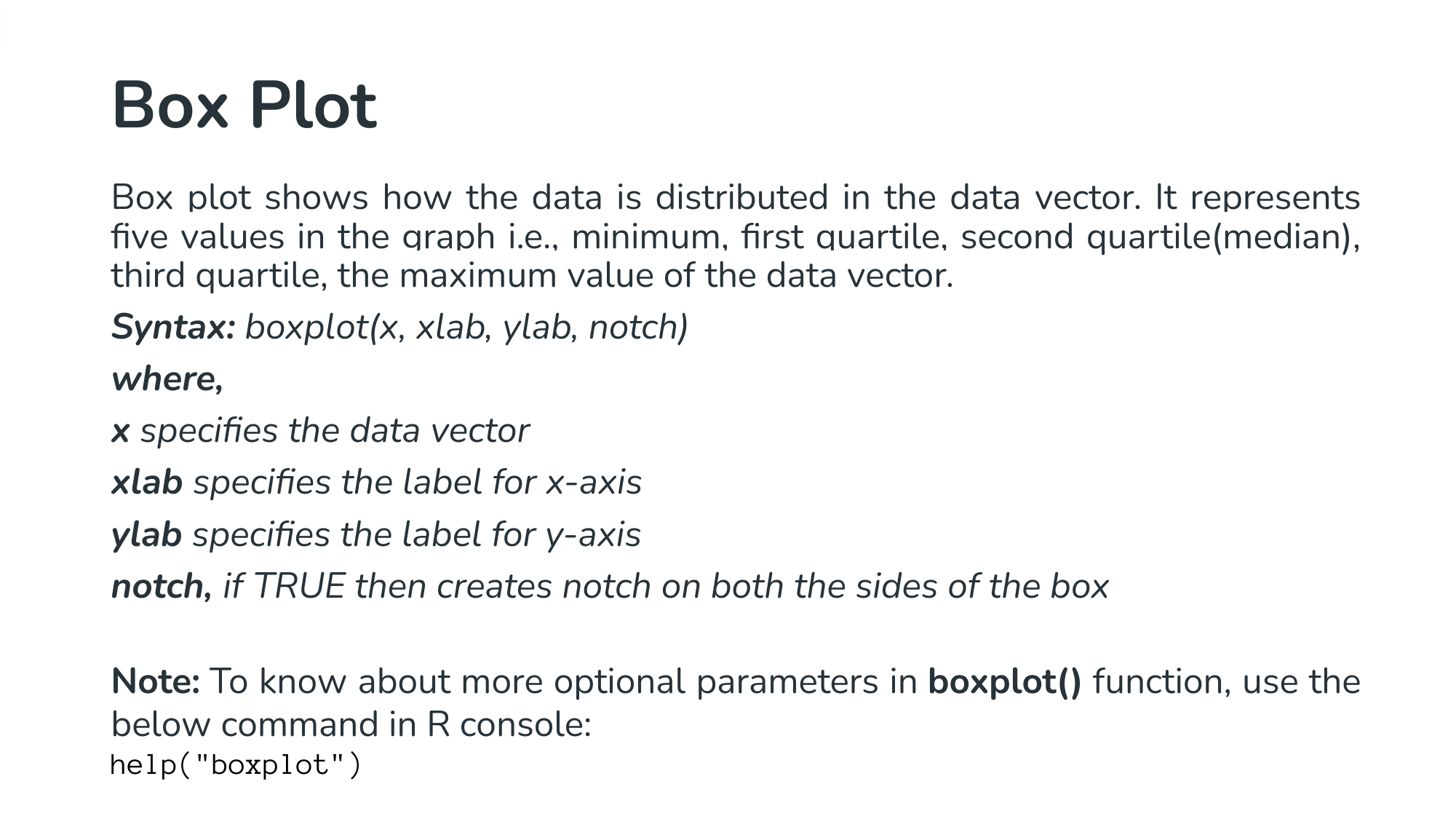

# Box Plot
Box plot shows how the data is distributed in the data vector. It represents five values in the graph i.e., minimum, first quartile, second quartile(median), third quartile, the maximum value of the data vector.
Syntax: boxplot(x, xlab, ylab, notch)
where,
x specifies the data vector
xlab specifies the label for x-axis
ylab specifies the label for y-axis
notch, if TRUE then creates notch on both the sides of the box

Note: To know about more optional parameters in boxplot() function, use the below command in R console:
help("boxplot")